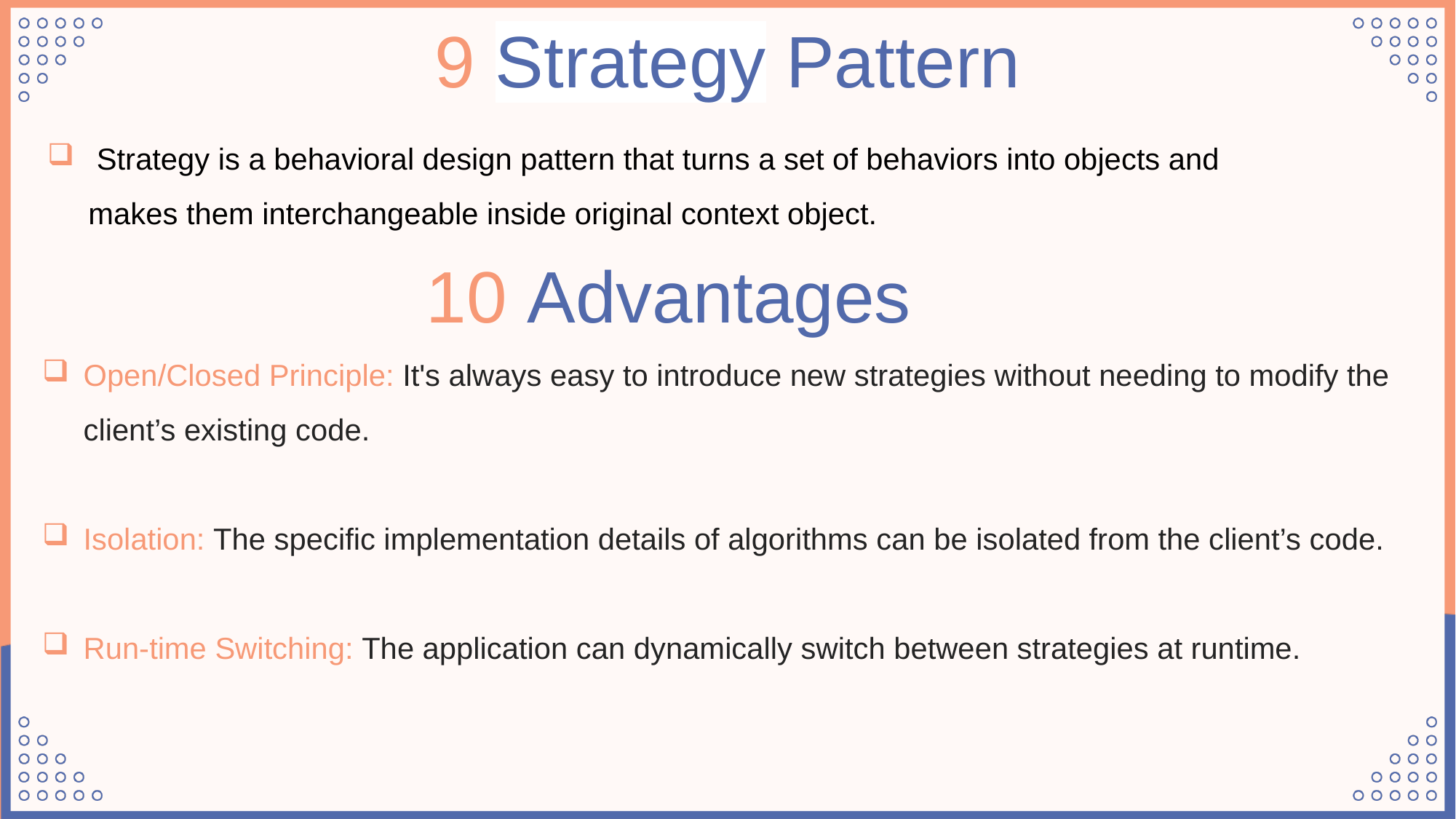

9 Strategy Pattern
 Strategy is a behavioral design pattern that turns a set of behaviors into objects and makes them interchangeable inside original context object.
 10 Advantages
Open/Closed Principle: It's always easy to introduce new strategies without needing to modify the client’s existing code.

Isolation: The specific implementation details of algorithms can be isolated from the client’s code.

Run-time Switching: The application can dynamically switch between strategies at runtime.